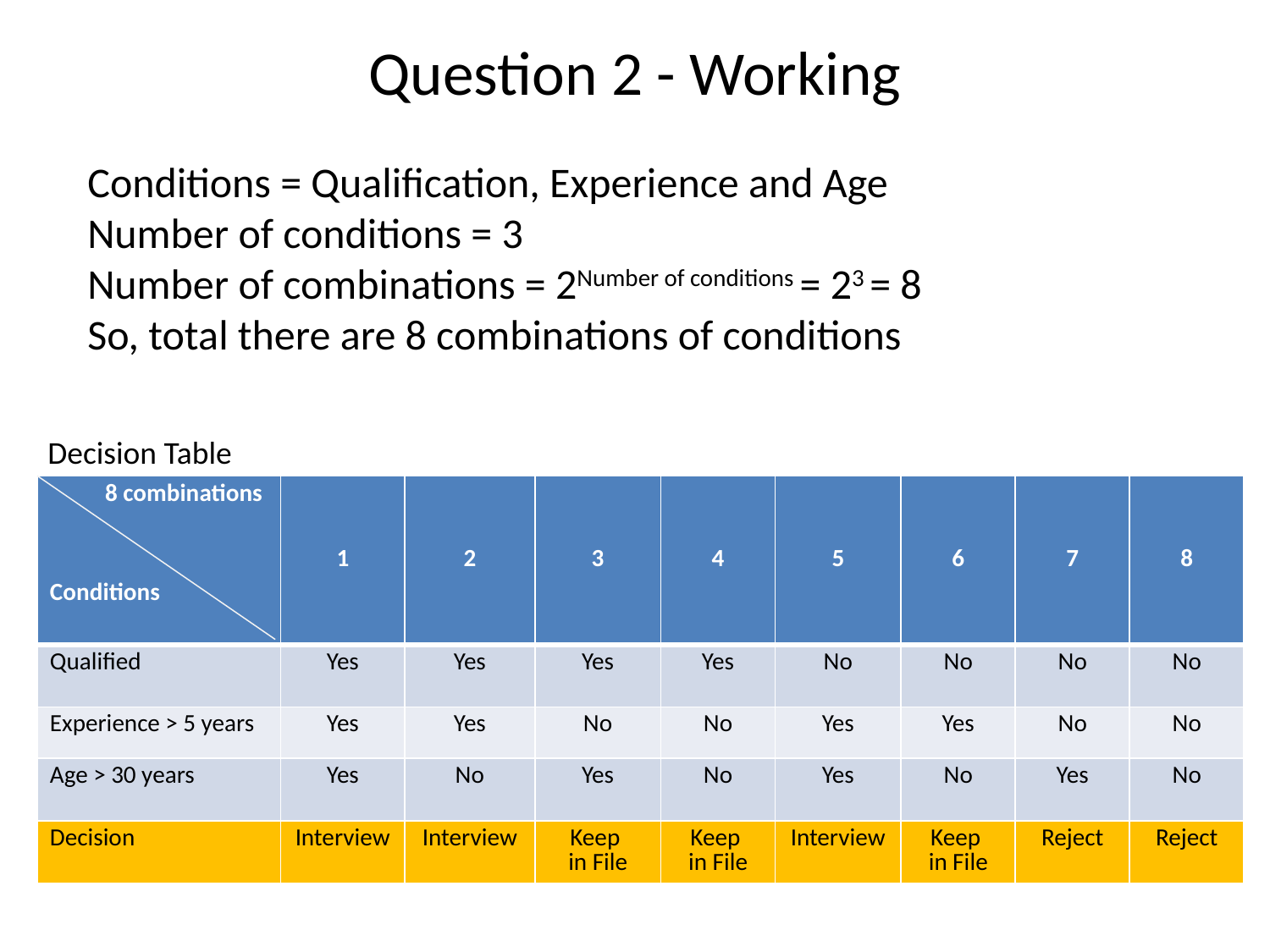

# Question 2 - Working
Conditions = Qualification, Experience and Age
Number of conditions = 3
Number of combinations = 2Number of conditions = 23 = 8
So, total there are 8 combinations of conditions
Decision Table
| 8 combinations Conditions | 1 | 2 | 3 | 4 | 5 | 6 | 7 | 8 |
| --- | --- | --- | --- | --- | --- | --- | --- | --- |
| Qualified | Yes | Yes | Yes | Yes | No | No | No | No |
| Experience > 5 years | Yes | Yes | No | No | Yes | Yes | No | No |
| Age > 30 years | Yes | No | Yes | No | Yes | No | Yes | No |
| Decision | Interview | Interview | Keep in File | Keep in File | Interview | Keep in File | Reject | Reject |